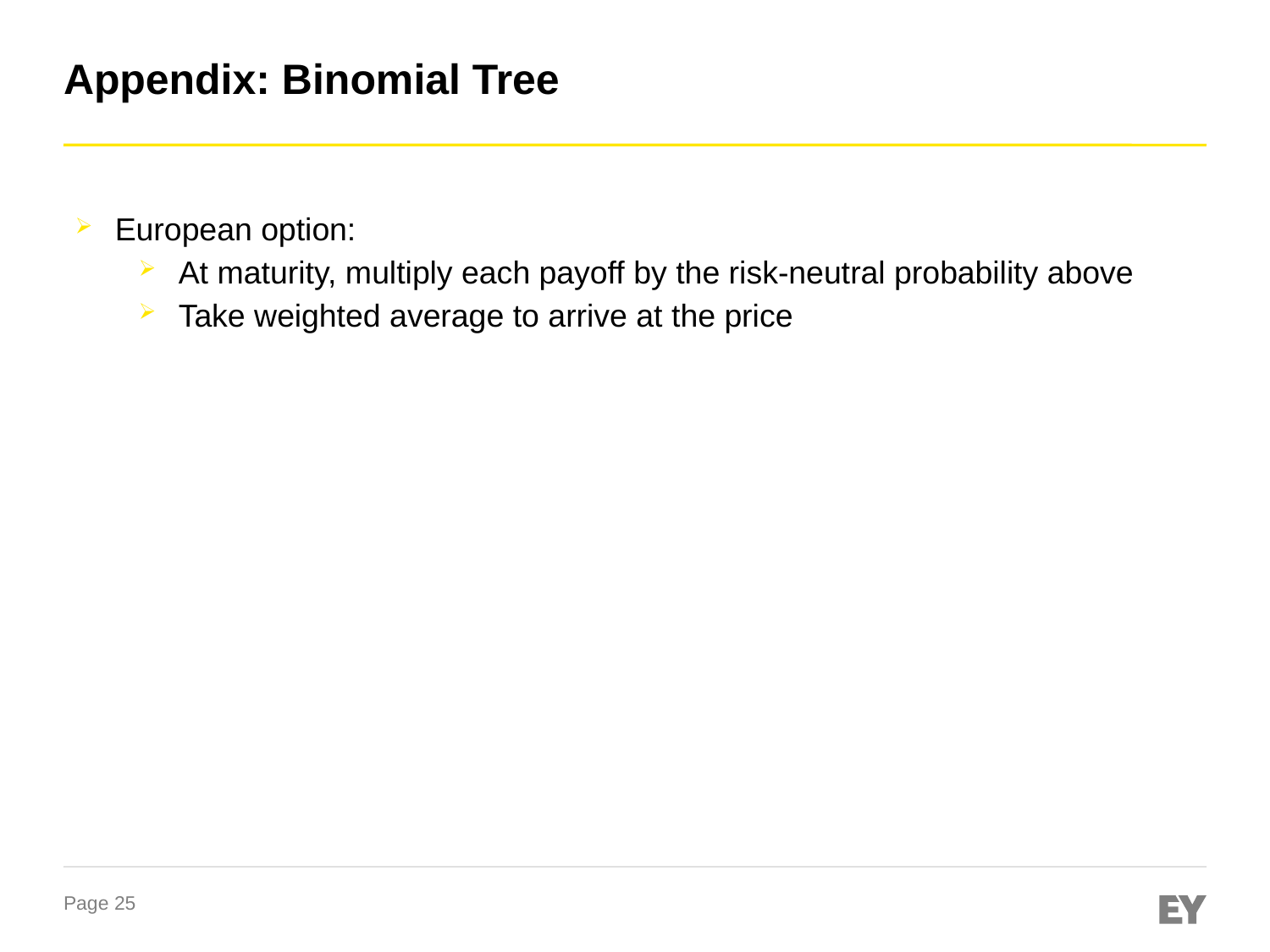

# Appendix: Binomial Tree

European option:​
At maturity, multiply each payoff by the risk-neutral probability above​
Take weighted average to arrive at the price